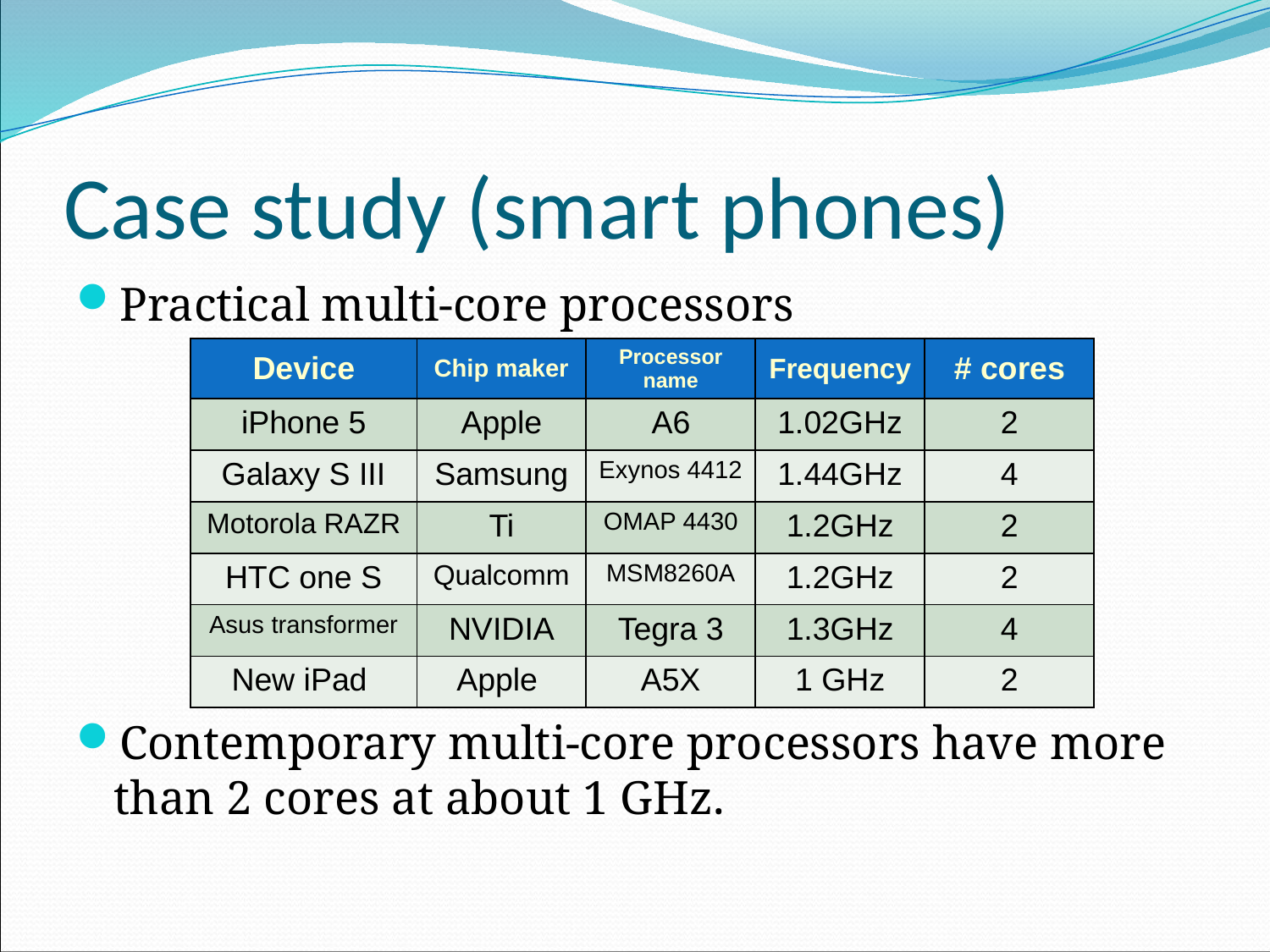

# Case study (smart phones)
Practical multi-core processors

Contemporary multi-core processors have more than 2 cores at about 1 GHz.

| Device | Chip maker | Processor name | Frequency | # cores |
| --- | --- | --- | --- | --- |
| iPhone 5 | Apple | A6 | 1.02GHz | 2 |
| Galaxy S III | Samsung | Exynos 4412 | 1.44GHz | 4 |
| Motorola RAZR | Ti | OMAP 4430 | 1.2GHz | 2 |
| HTC one S | Qualcomm | MSM8260A | 1.2GHz | 2 |
| Asus transformer | NVIDIA | Tegra 3 | 1.3GHz | 4 |
| New iPad | Apple | A5X | 1 GHz | 2 |